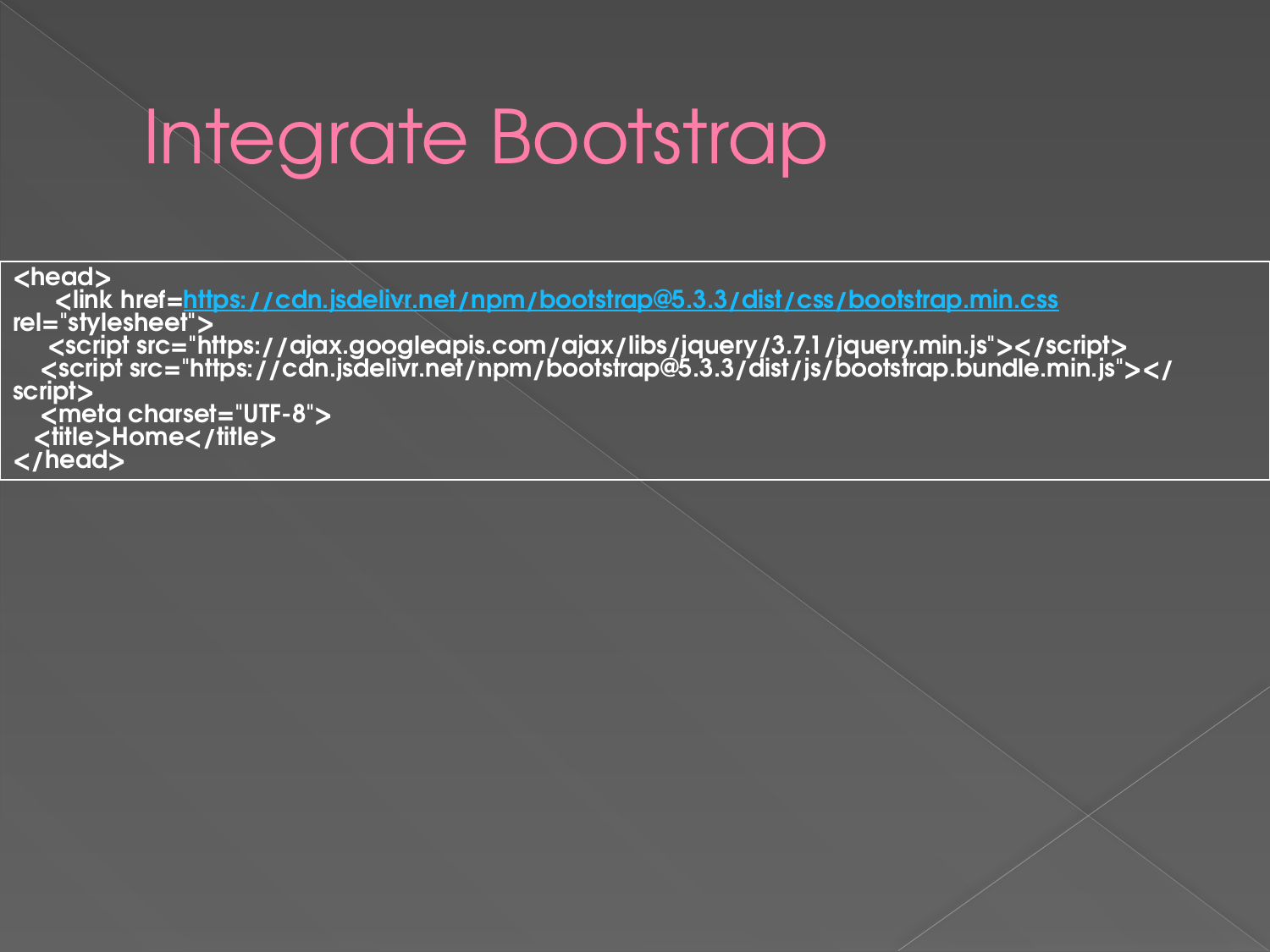

# Integrate Bootstrap
| <head> <link href=https://cdn.jsdelivr.net/npm/bootstrap@5.3.3/dist/css/bootstrap.min.css rel="stylesheet"> <script src="https://ajax.googleapis.com/ajax/libs/jquery/3.7.1/jquery.min.js"></script> <script src="https://cdn.jsdelivr.net/npm/bootstrap@5.3.3/dist/js/bootstrap.bundle.min.js"></script> <meta charset="UTF-8"> <title>Home</title> </head> |
| --- |